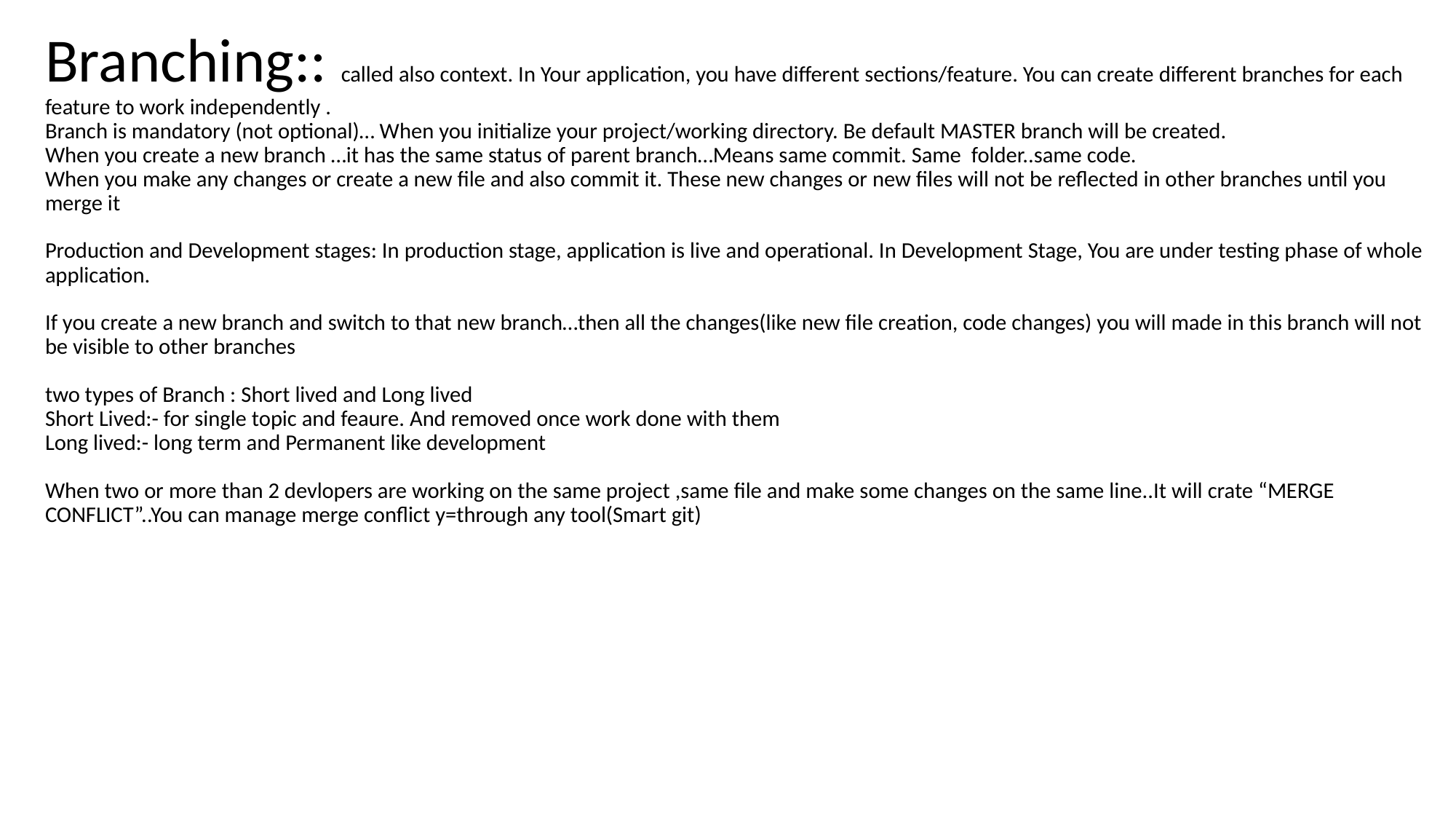

# Branching:: called also context. In Your application, you have different sections/feature. You can create different branches for each feature to work independently . Branch is mandatory (not optional)… When you initialize your project/working directory. Be default MASTER branch will be created. When you create a new branch …it has the same status of parent branch…Means same commit. Same  folder..same code. When you make any changes or create a new file and also commit it. These new changes or new files will not be reflected in other branches until you merge it Production and Development stages: In production stage, application is live and operational. In Development Stage, You are under testing phase of whole application. If you create a new branch and switch to that new branch…then all the changes(like new file creation, code changes) you will made in this branch will not be visible to other branches two types of Branch : Short lived and Long lived Short Lived:- for single topic and feaure. And removed once work done with them Long lived:- long term and Permanent like development When two or more than 2 devlopers are working on the same project ,same file and make some changes on the same line..It will crate “MERGE CONFLICT”..You can manage merge conflict y=through any tool(Smart git)